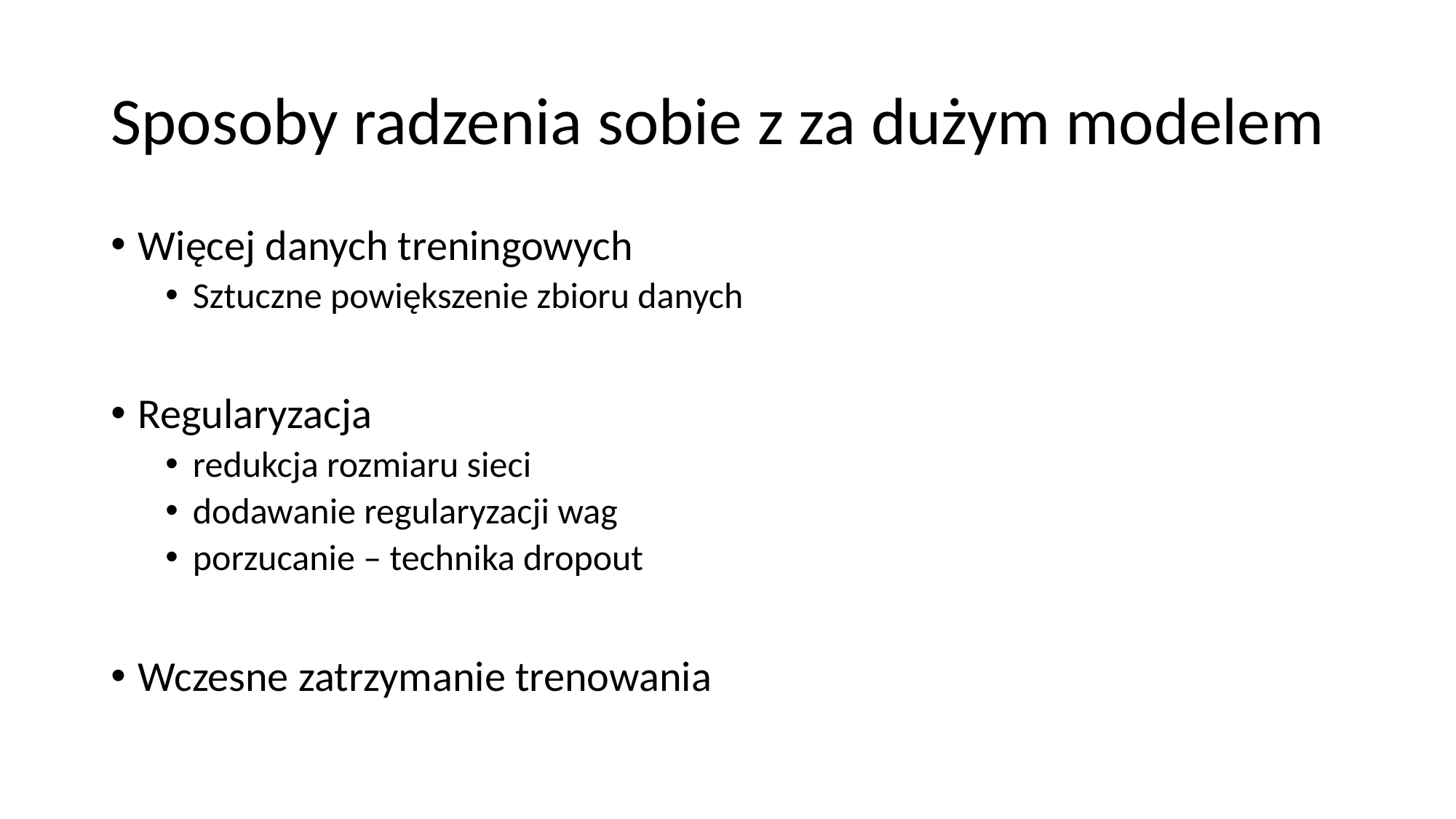

# Sposoby radzenia sobie z za dużym modelem
Więcej danych treningowych
Sztuczne powiększenie zbioru danych

Regularyzacja
redukcja rozmiaru sieci
dodawanie regularyzacji wag
porzucanie – technika dropout

Wczesne zatrzymanie trenowania